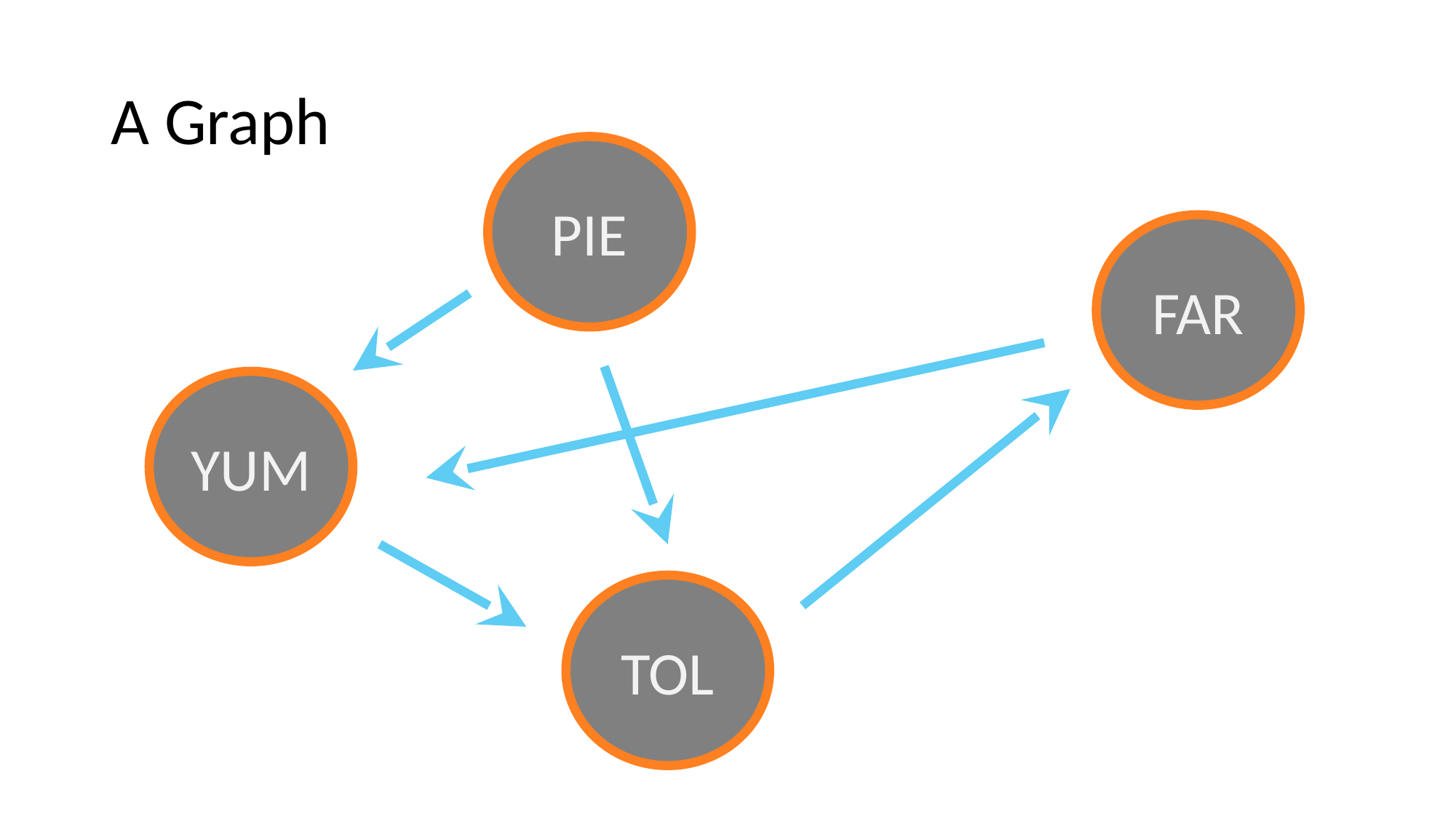

# A Graph
PIE
FAR
YUM
TOL